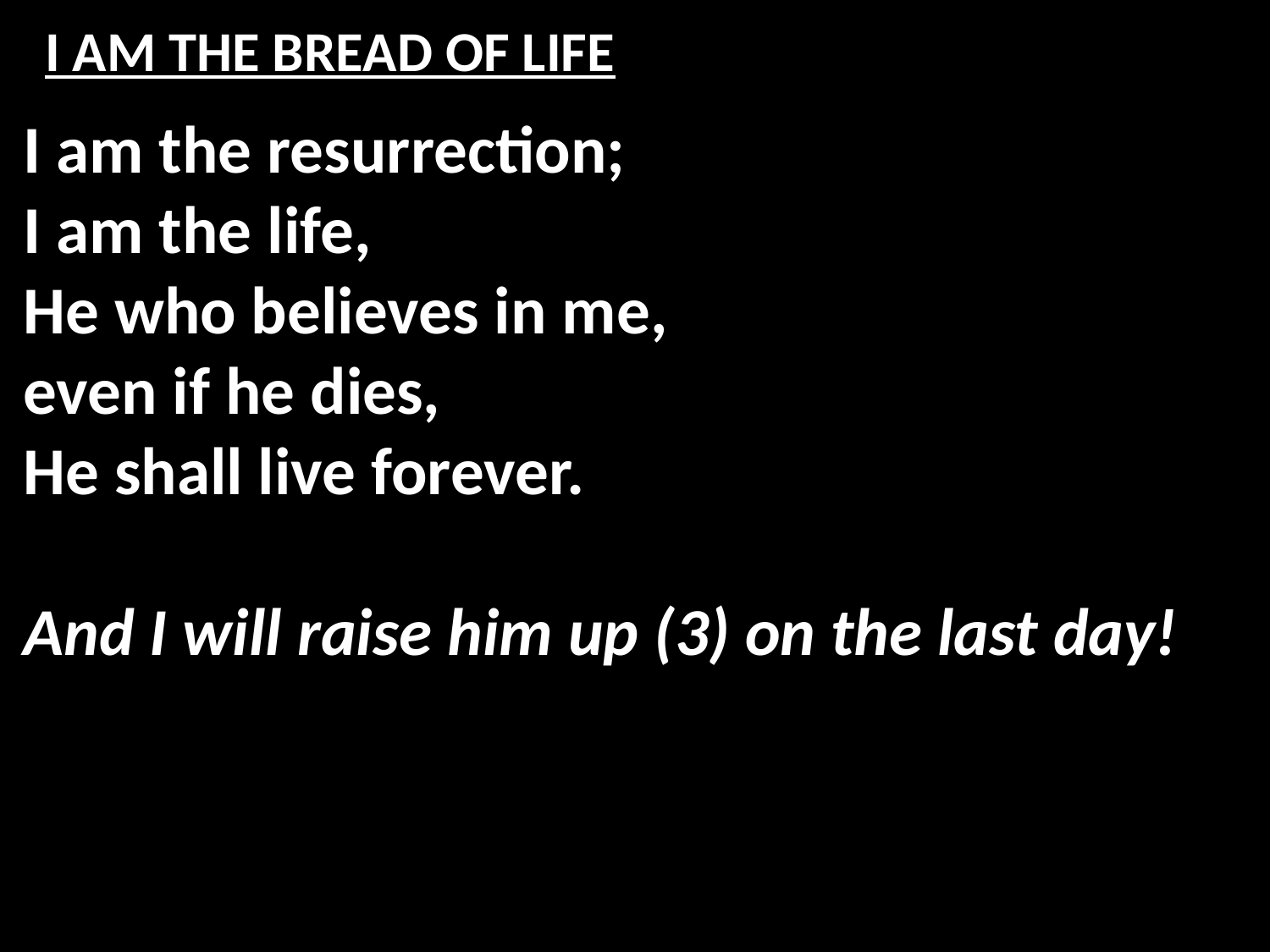

# I AM THE BREAD OF LIFE
I am the resurrection;
I am the life,
He who believes in me,
even if he dies,
He shall live forever.

And I will raise him up (3) on the last day!